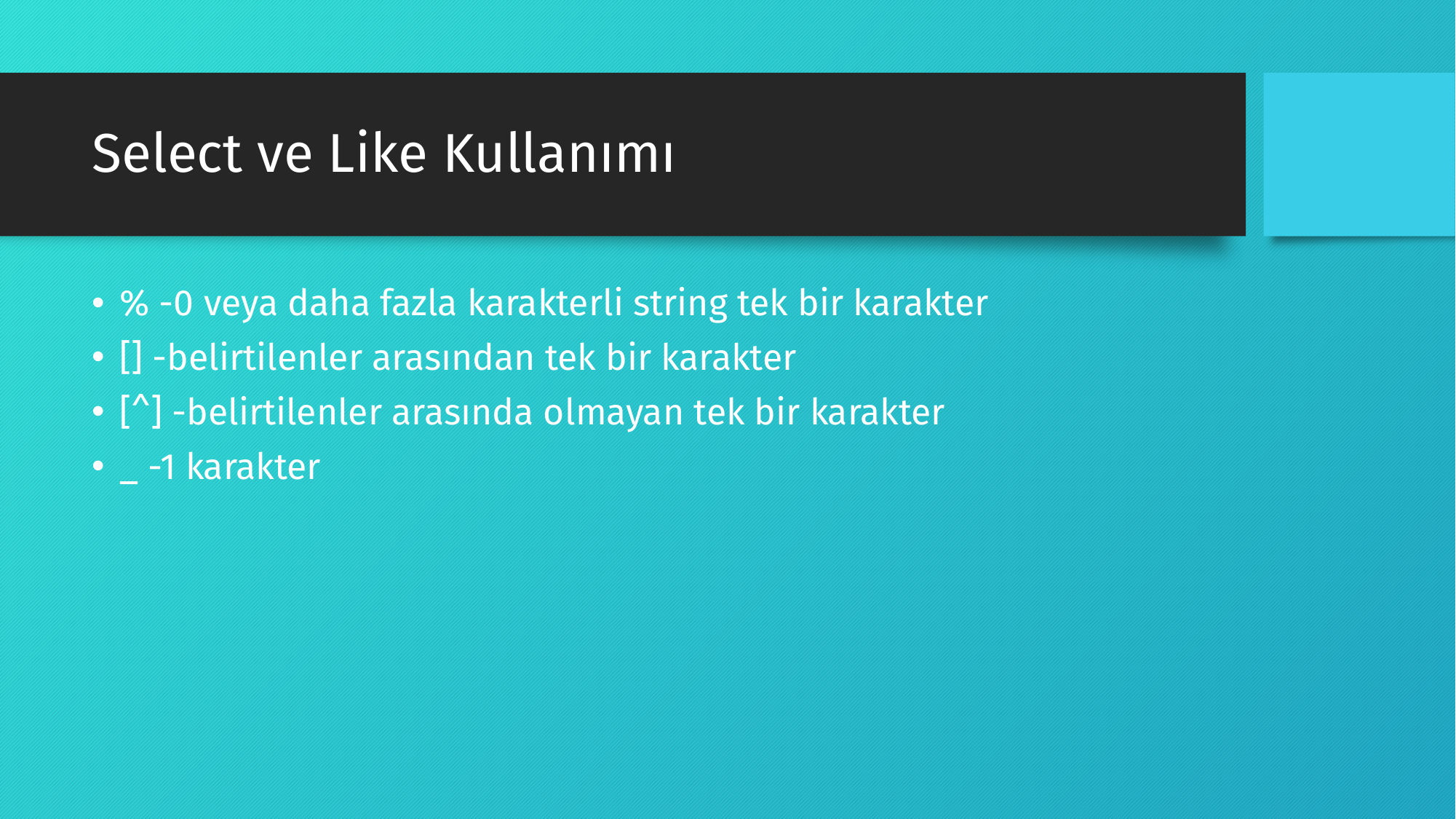

# Select ve Like Kullanımı
% -0 veya daha fazla karakterli string tek bir karakter
[] -belirtilenler arasından tek bir karakter
[^] -belirtilenler arasında olmayan tek bir karakter
_ -1 karakter